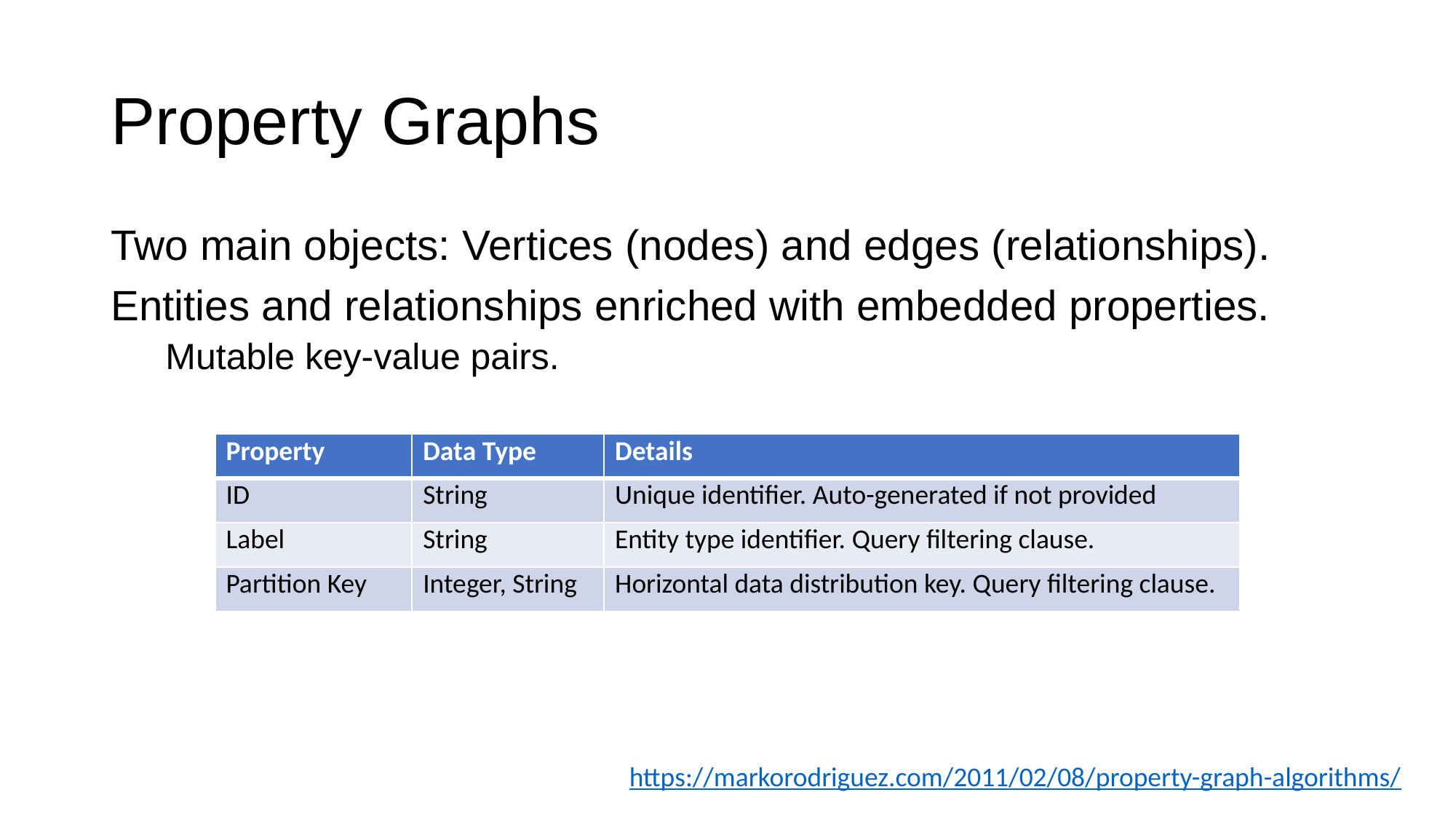

# Property Graphs
Two main objects: Vertices (nodes) and edges (relationships).
Entities and relationships enriched with embedded properties.
Mutable key-value pairs.
| Property | Data Type | Details |
| --- | --- | --- |
| ID | String | Unique identifier. Auto-generated if not provided |
| Label | String | Entity type identifier. Query filtering clause. |
| Partition Key | Integer, String | Horizontal data distribution key. Query filtering clause. |
https://markorodriguez.com/2011/02/08/property-graph-algorithms/